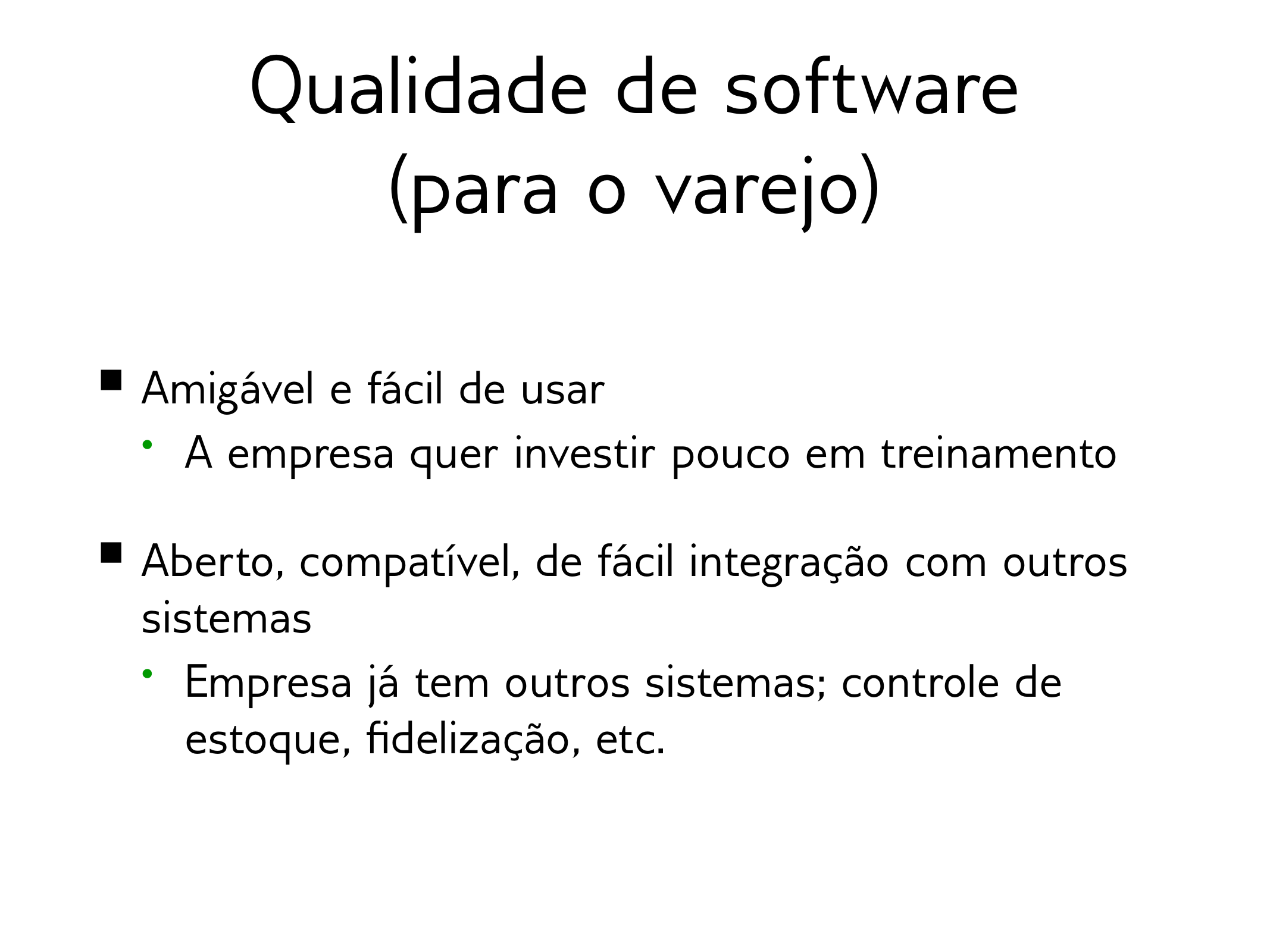

# Qualidade de software (para o varejo)
Amigável e fácil de usar
A empresa quer investir pouco em treinamento
Aberto, compatível, de fácil integração com outros sistemas
Empresa já tem outros sistemas; controle de estoque, fidelização, etc.